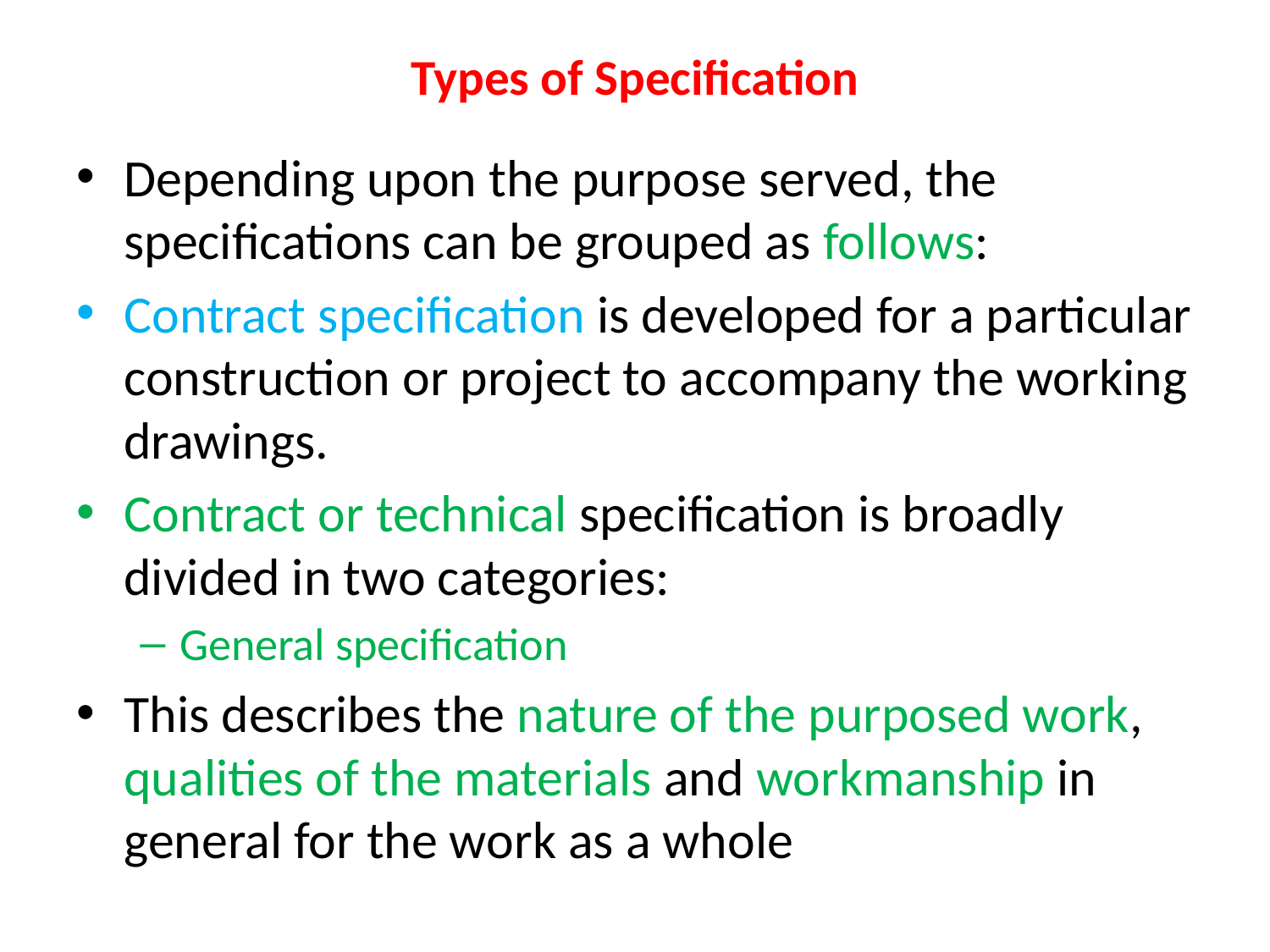

# Types of Specification
Depending upon the purpose served, the specifications can be grouped as follows:
Contract specification is developed for a particular construction or project to accompany the working drawings.
Contract or technical specification is broadly divided in two categories:
General specification
This describes the nature of the purposed work, qualities of the materials and workmanship in general for the work as a whole